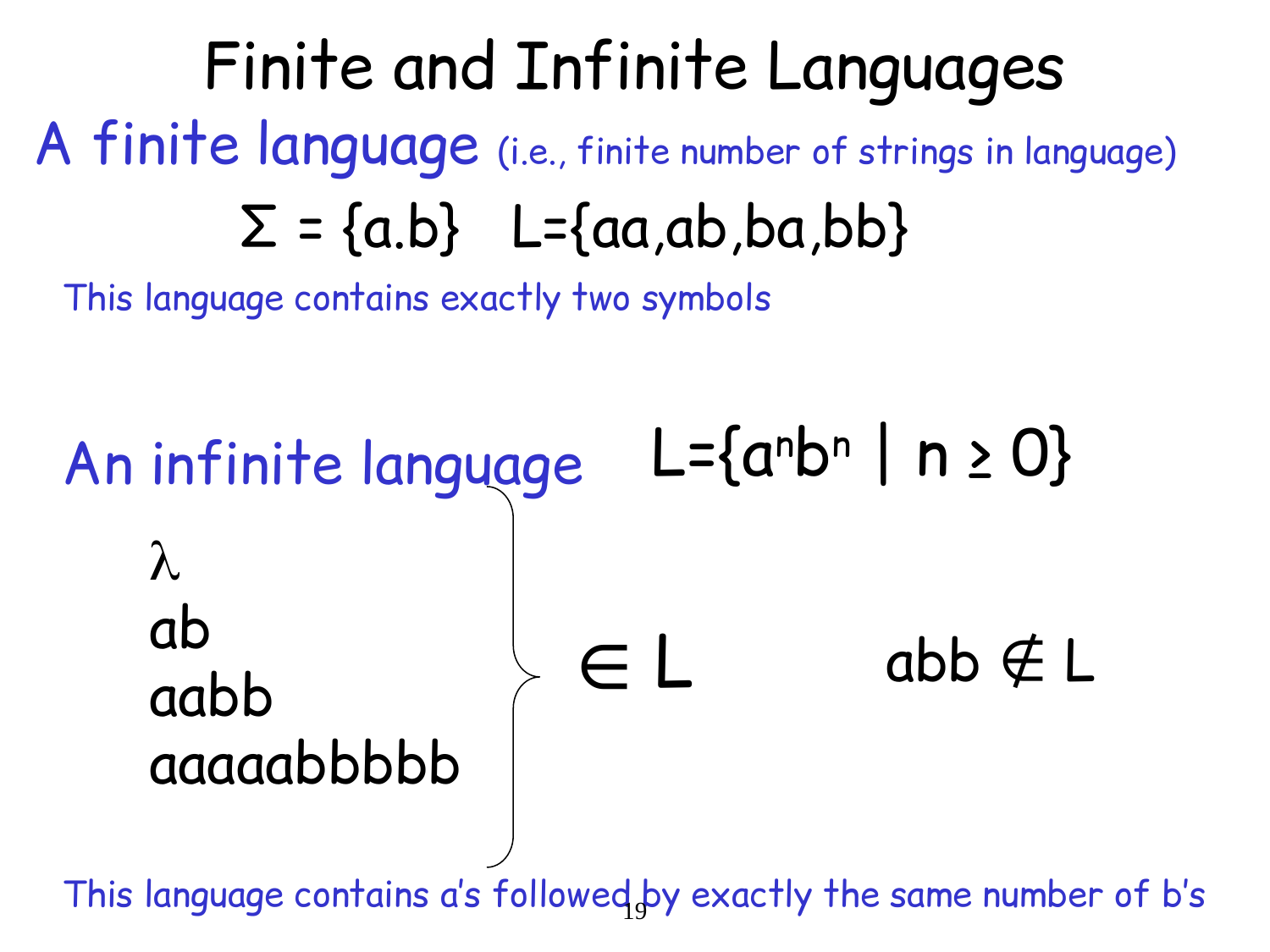

# Finite and Infinite Languages
A finite language (i.e., finite number of strings in language)

This language contains exactly two symbols

An infinite language

This language contains a’s followed by exactly the same number of b’s

∑ = {a.b}   L={aa,ab,ba,bb}
L={anbn | n ≥ 0}

λ
ab
aabb
aaaaabbbbb
∈ L
abb ∉ L
19